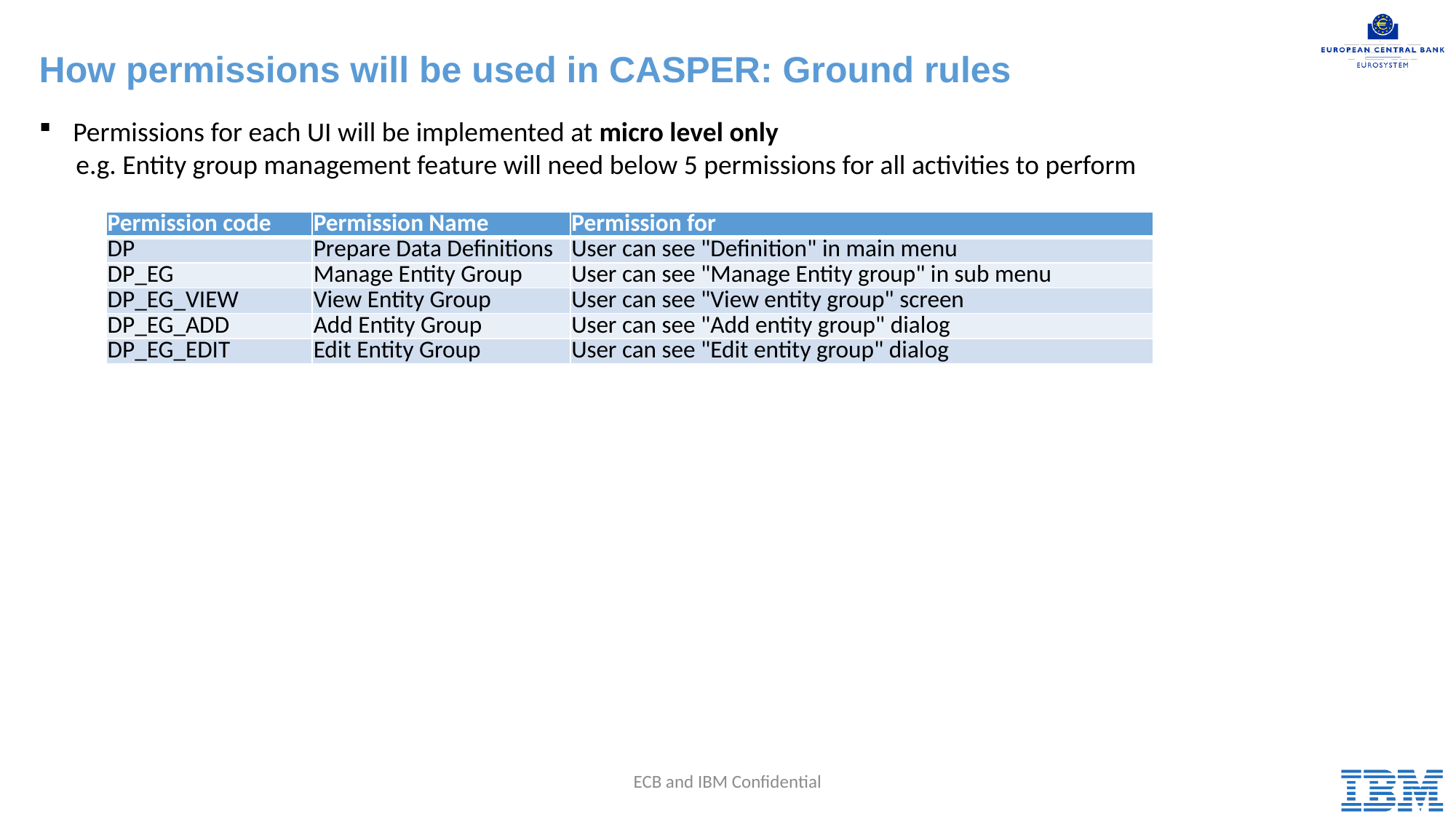

# How permissions will be used in CASPER: Ground rules
Permissions for each UI will be implemented at micro level only
      e.g. Entity group management feature will need below 5 permissions for all activities to perform

| Permission code | Permission Name | Permission for |
| --- | --- | --- |
| DP | Prepare Data Definitions | User can see "Definition" in main menu |
| DP\_EG | Manage Entity Group | User can see "Manage Entity group" in sub menu |
| DP\_EG\_VIEW | View Entity Group | User can see "View entity group" screen |
| DP\_EG\_ADD | Add Entity Group | User can see "Add entity group" dialog |
| DP\_EG\_EDIT | Edit Entity Group | User can see "Edit entity group" dialog |
8
ECB and IBM Confidential